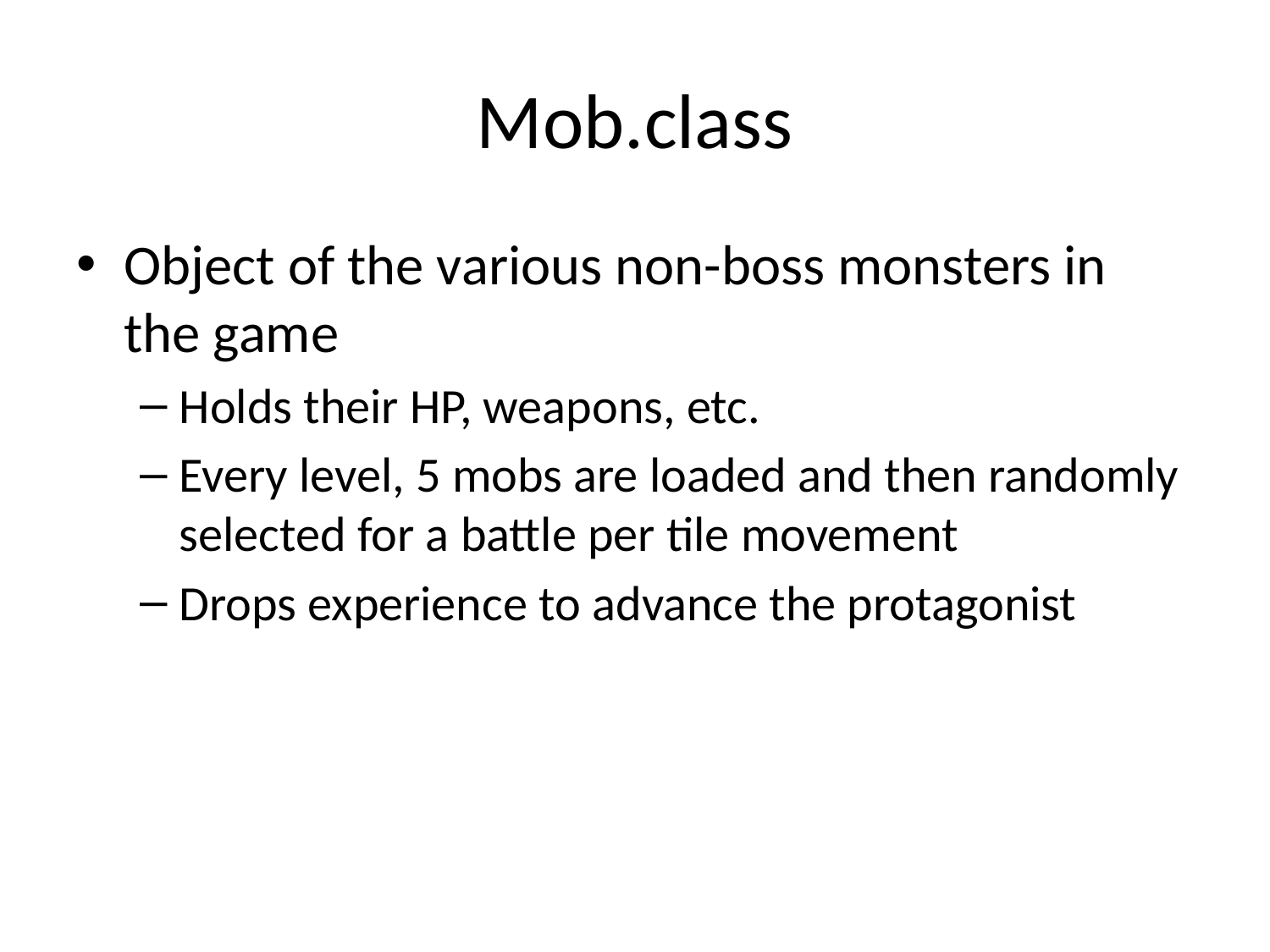

# Mob.class
Object of the various non-boss monsters in the game
Holds their HP, weapons, etc.
Every level, 5 mobs are loaded and then randomly selected for a battle per tile movement
Drops experience to advance the protagonist